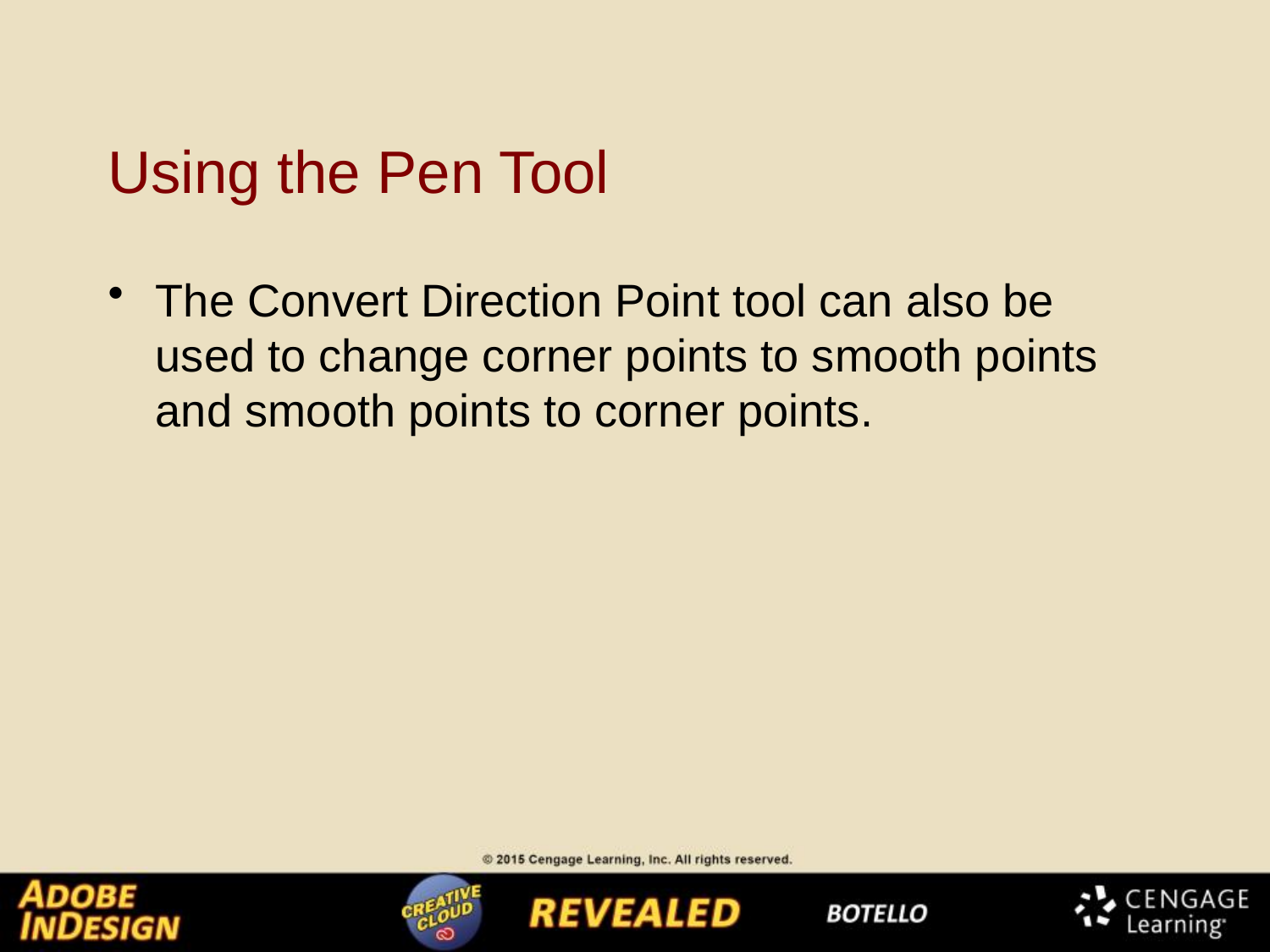

# Using the Pen Tool
The Convert Direction Point tool can also be used to change corner points to smooth points and smooth points to corner points.